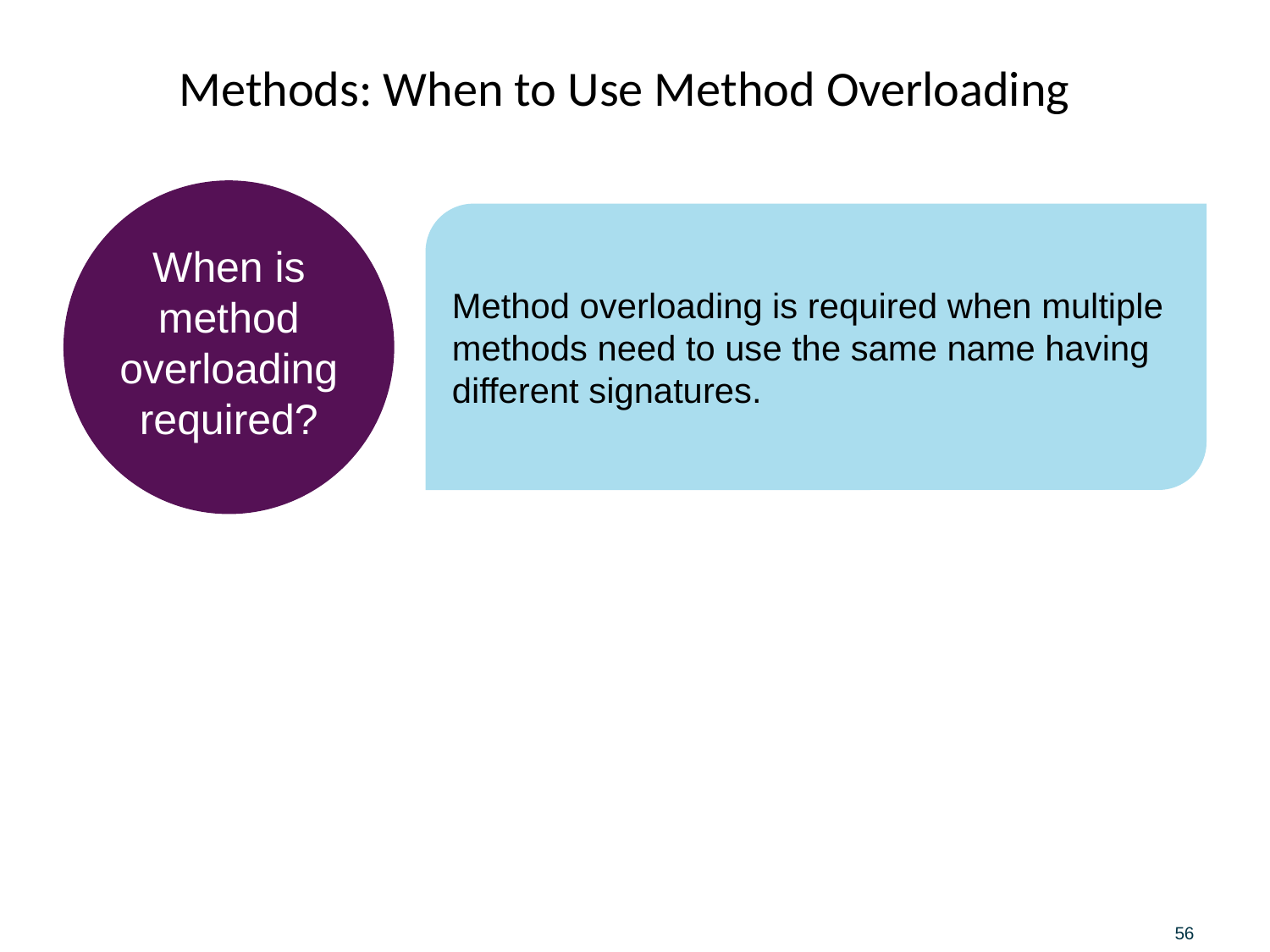

# Methods: When to Use Method Overloading

Method overloading is required when multiple methods need to use the same name having different signatures.
When is method overloading required?
56